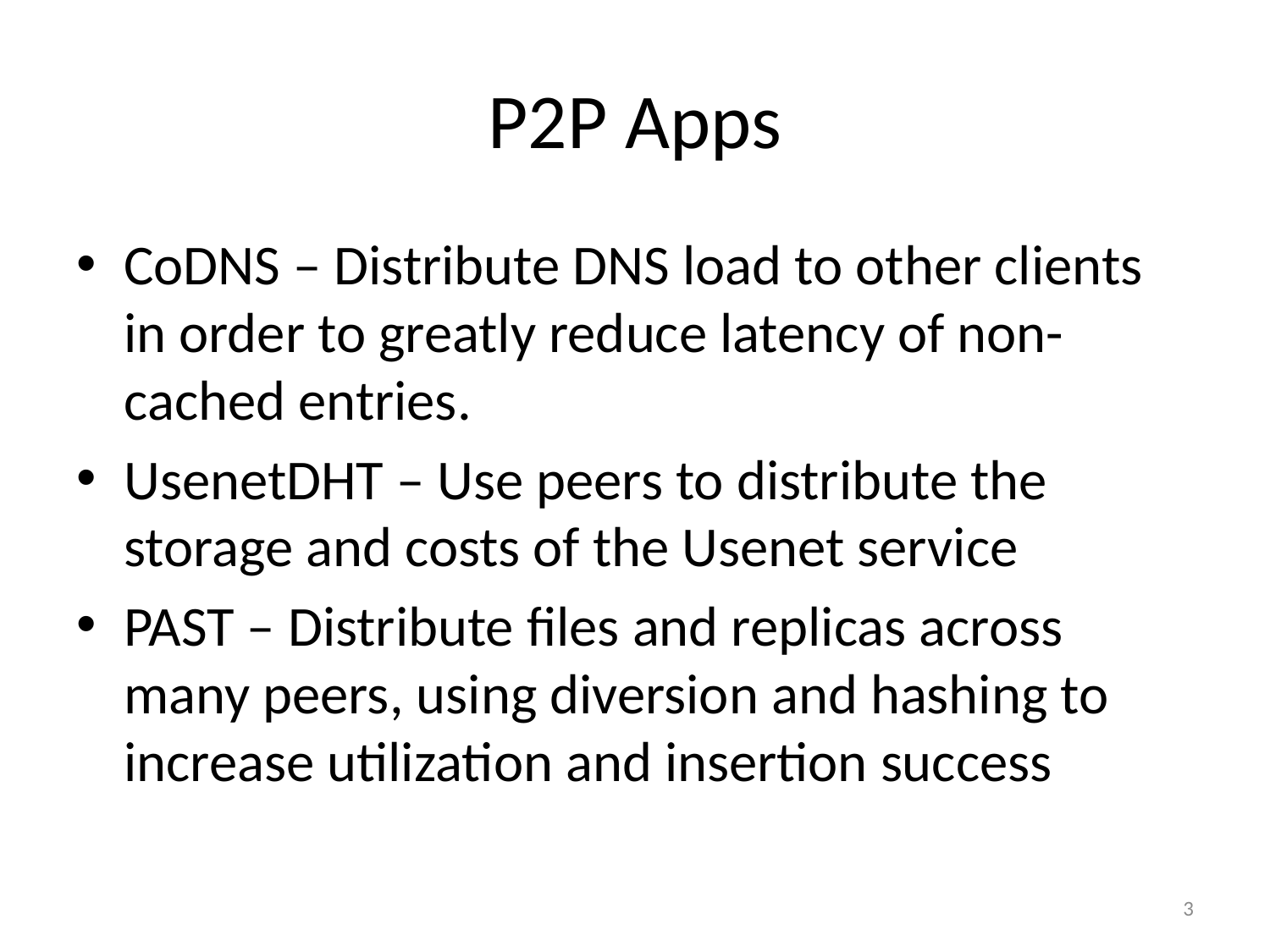

# P2P Apps
CoDNS – Distribute DNS load to other clients in order to greatly reduce latency of non-cached entries.
UsenetDHT – Use peers to distribute the storage and costs of the Usenet service
PAST – Distribute files and replicas across many peers, using diversion and hashing to increase utilization and insertion success
3